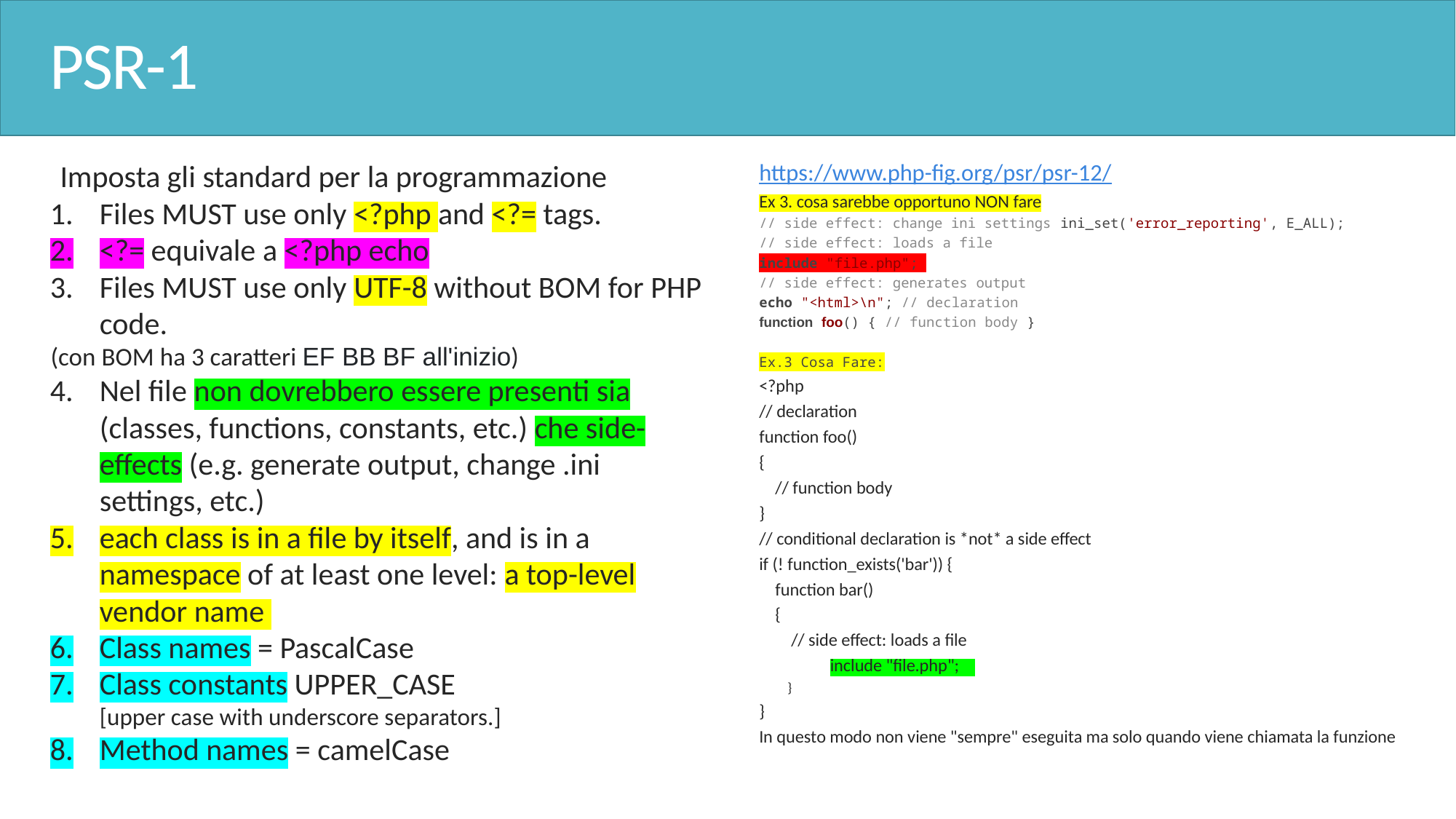

# PSR-1
Imposta gli standard per la programmazione
Files MUST use only <?php and <?= tags.
<?= equivale a <?php echo
Files MUST use only UTF-8 without BOM for PHP code.
	(con BOM ha 3 caratteri EF BB BF all'inizio)
Nel file non dovrebbero essere presenti sia (classes, functions, constants, etc.) che side-effects (e.g. generate output, change .ini settings, etc.)
each class is in a file by itself, and is in a namespace of at least one level: a top-level vendor name
Class names = PascalCase
Class constants UPPER_CASE
[upper case with underscore separators.]
Method names = camelCase
https://www.php-fig.org/psr/psr-12/
Ex 3. cosa sarebbe opportuno NON fare
// side effect: change ini settings ini_set('error_reporting', E_ALL);
// side effect: loads a file
include "file.php";
// side effect: generates output
echo "<html>\n"; // declaration
function foo() { // function body }

Ex.3 Cosa Fare:
<?php
// declaration
function foo()
{
    // function body
}
// conditional declaration is *not* a side effect
if (! function_exists('bar')) {
    function bar()
    {
        // side effect: loads a file
    	include "file.php";
}
}
In questo modo non viene "sempre" eseguita ma solo quando viene chiamata la funzione